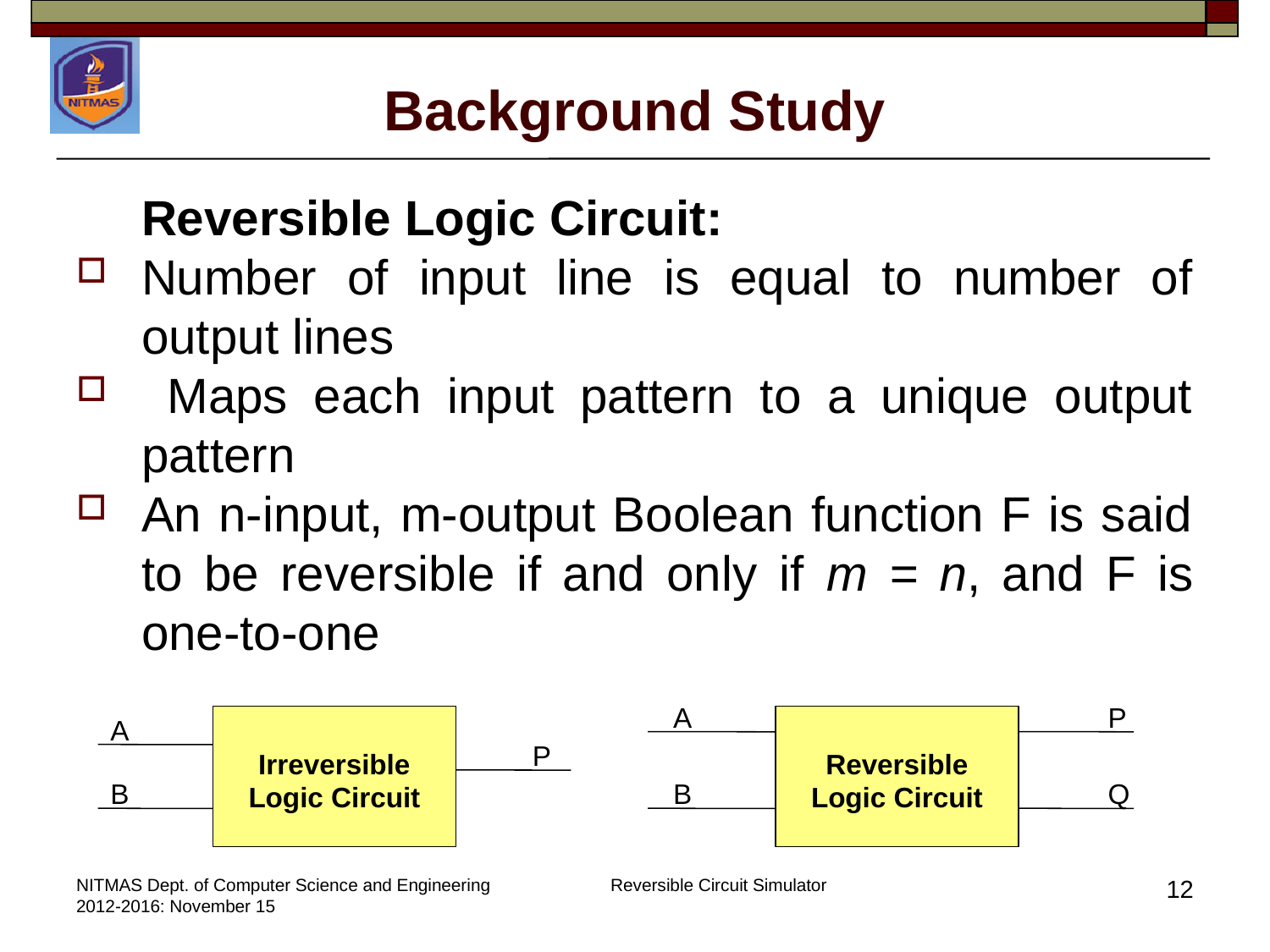

# Background Study
	Reversible Logic Circuit:
Number of input line is equal to number of output lines
 Maps each input pattern to a unique output pattern
An n-input, m-output Boolean function F is said to be reversible if and only if m = n, and F is one-to-one

A
P
A

Irreversible
Logic Circuit

Reversible
Logic Circuit
P
B
B
Q
NITMAS Dept. of Computer Science and Engineering 2012-2016: November 15
Reversible Circuit Simulator
12